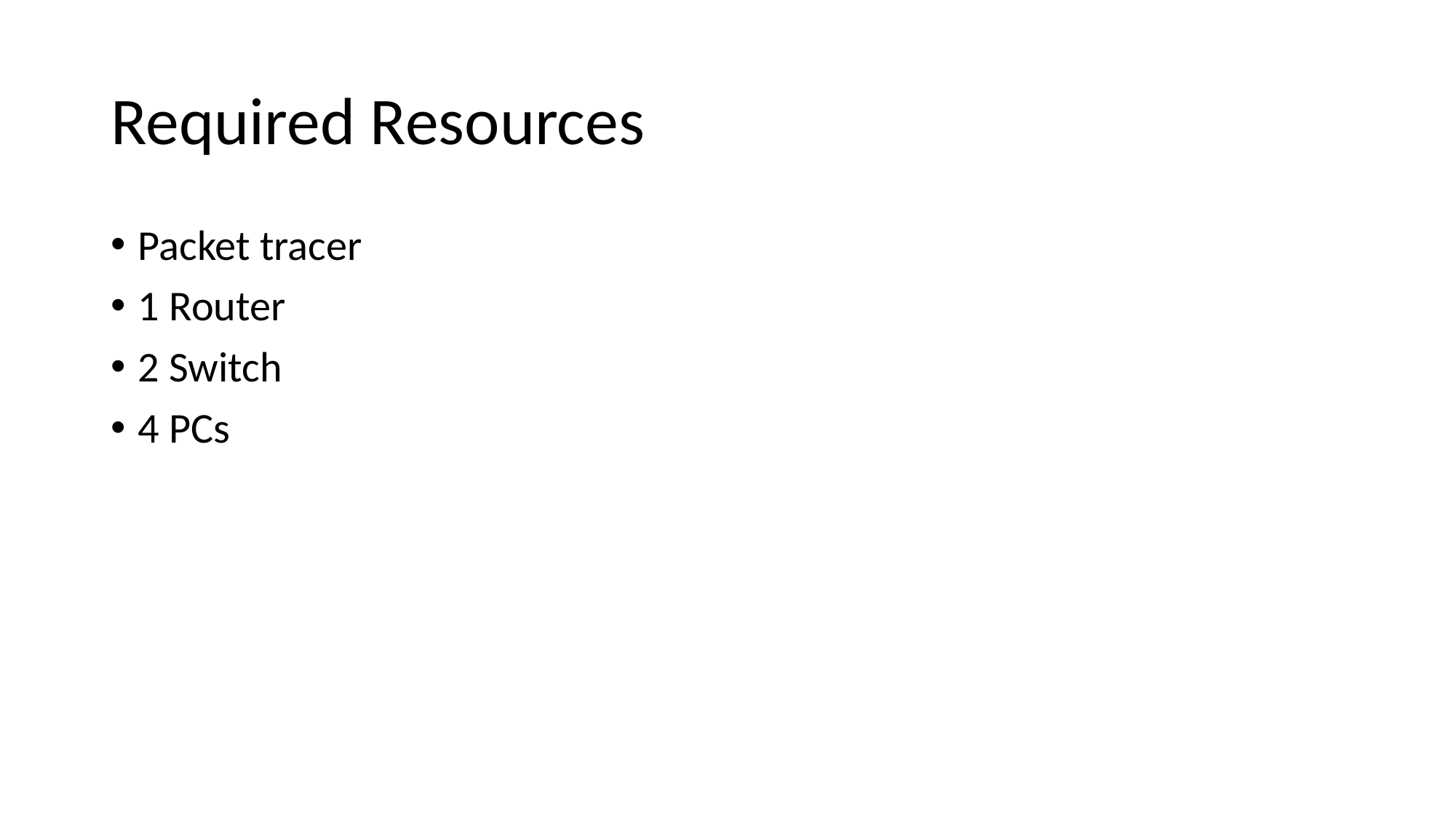

# Required Resources
Packet tracer
1 Router
2 Switch
4 PCs